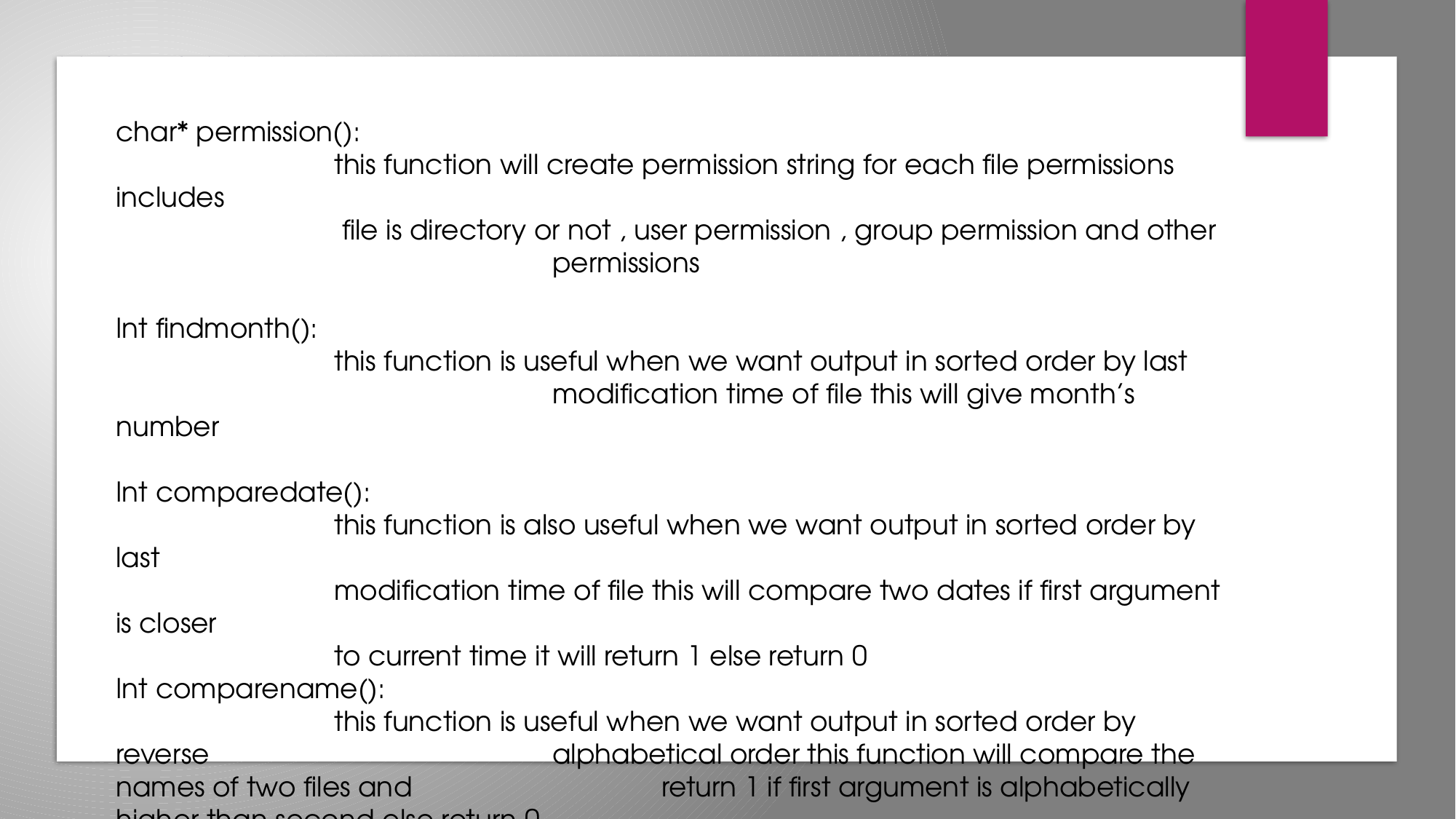

char* permission():
		this function will create permission string for each file permissions includes
		 file is directory or not , user permission , group permission and other 				permissions

Int findmonth():
		this function is useful when we want output in sorted order by last 					modification time of file this will give month’s number

Int comparedate():
		this function is also useful when we want output in sorted order by last
		modification time of file this will compare two dates if first argument is closer
		to current time it will return 1 else return 0
Int comparename():
		this function is useful when we want output in sorted order by reverse 				alphabetical order this function will compare the names of two files and 			return 1 if first argument is alphabetically higher than second else return 0